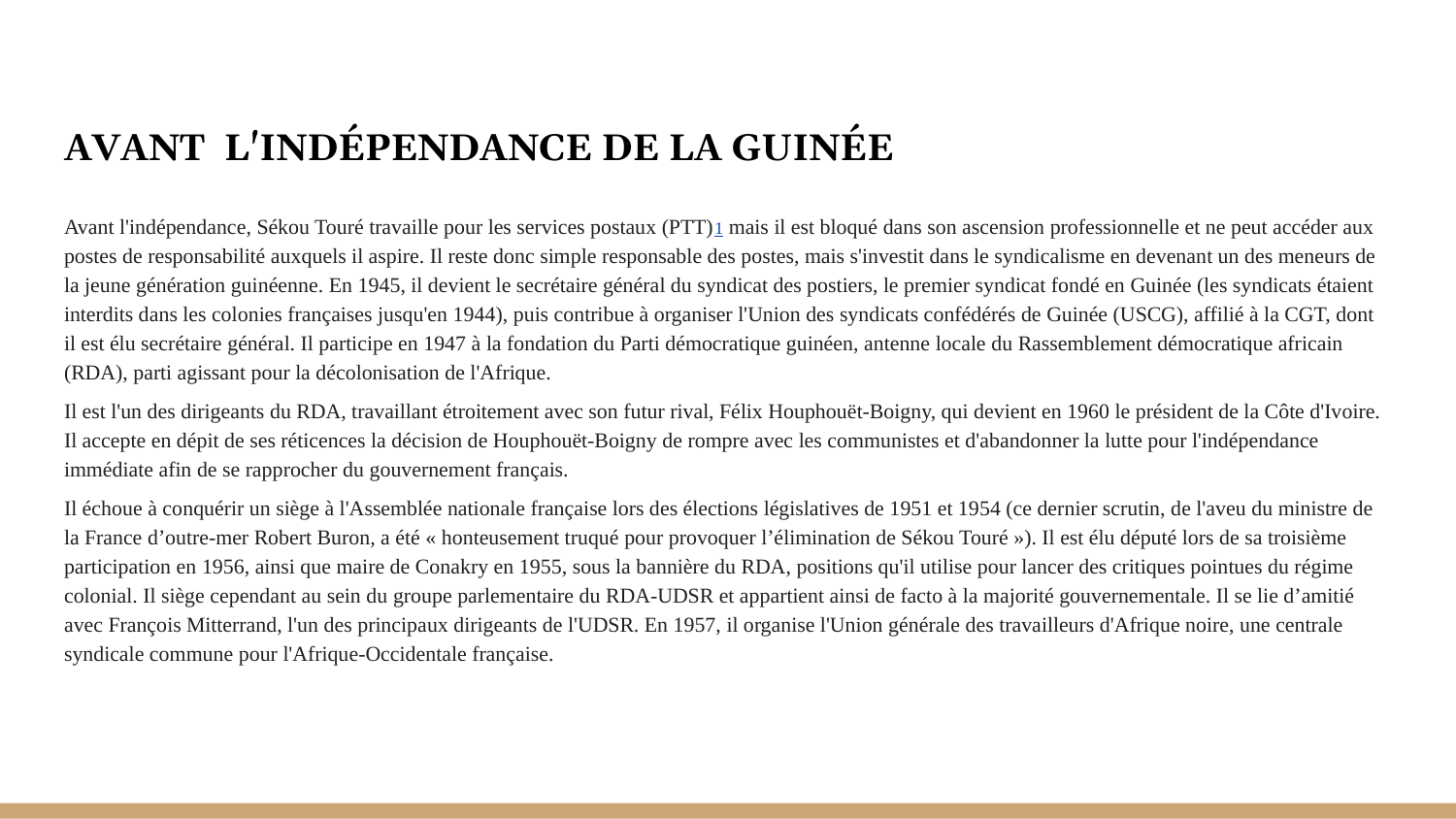

# AVANT  L'INDÉPENDANCE DE LA GUINÉE
Avant l'indépendance, Sékou Touré travaille pour les services postaux (PTT)1 mais il est bloqué dans son ascension professionnelle et ne peut accéder aux postes de responsabilité auxquels il aspire. Il reste donc simple responsable des postes, mais s'investit dans le syndicalisme en devenant un des meneurs de la jeune génération guinéenne. En 1945, il devient le secrétaire général du syndicat des postiers, le premier syndicat fondé en Guinée (les syndicats étaient interdits dans les colonies françaises jusqu'en 1944), puis contribue à organiser l'Union des syndicats confédérés de Guinée (USCG), affilié à la CGT, dont il est élu secrétaire général. Il participe en 1947 à la fondation du Parti démocratique guinéen, antenne locale du Rassemblement démocratique africain (RDA), parti agissant pour la décolonisation de l'Afrique.
Il est l'un des dirigeants du RDA, travaillant étroitement avec son futur rival, Félix Houphouët-Boigny, qui devient en 1960 le président de la Côte d'Ivoire. Il accepte en dépit de ses réticences la décision de Houphouët-Boigny de rompre avec les communistes et d'abandonner la lutte pour l'indépendance immédiate afin de se rapprocher du gouvernement français.
Il échoue à conquérir un siège à l'Assemblée nationale française lors des élections législatives de 1951 et 1954 (ce dernier scrutin, de l'aveu du ministre de la France d’outre-mer Robert Buron, a été « honteusement truqué pour provoquer l’élimination de Sékou Touré »). Il est élu député lors de sa troisième participation en 1956, ainsi que maire de Conakry en 1955, sous la bannière du RDA, positions qu'il utilise pour lancer des critiques pointues du régime colonial. Il siège cependant au sein du groupe parlementaire du RDA-UDSR et appartient ainsi de facto à la majorité gouvernementale. Il se lie d’amitié avec François Mitterrand, l'un des principaux dirigeants de l'UDSR. En 1957, il organise l'Union générale des travailleurs d'Afrique noire, une centrale syndicale commune pour l'Afrique-Occidentale française.